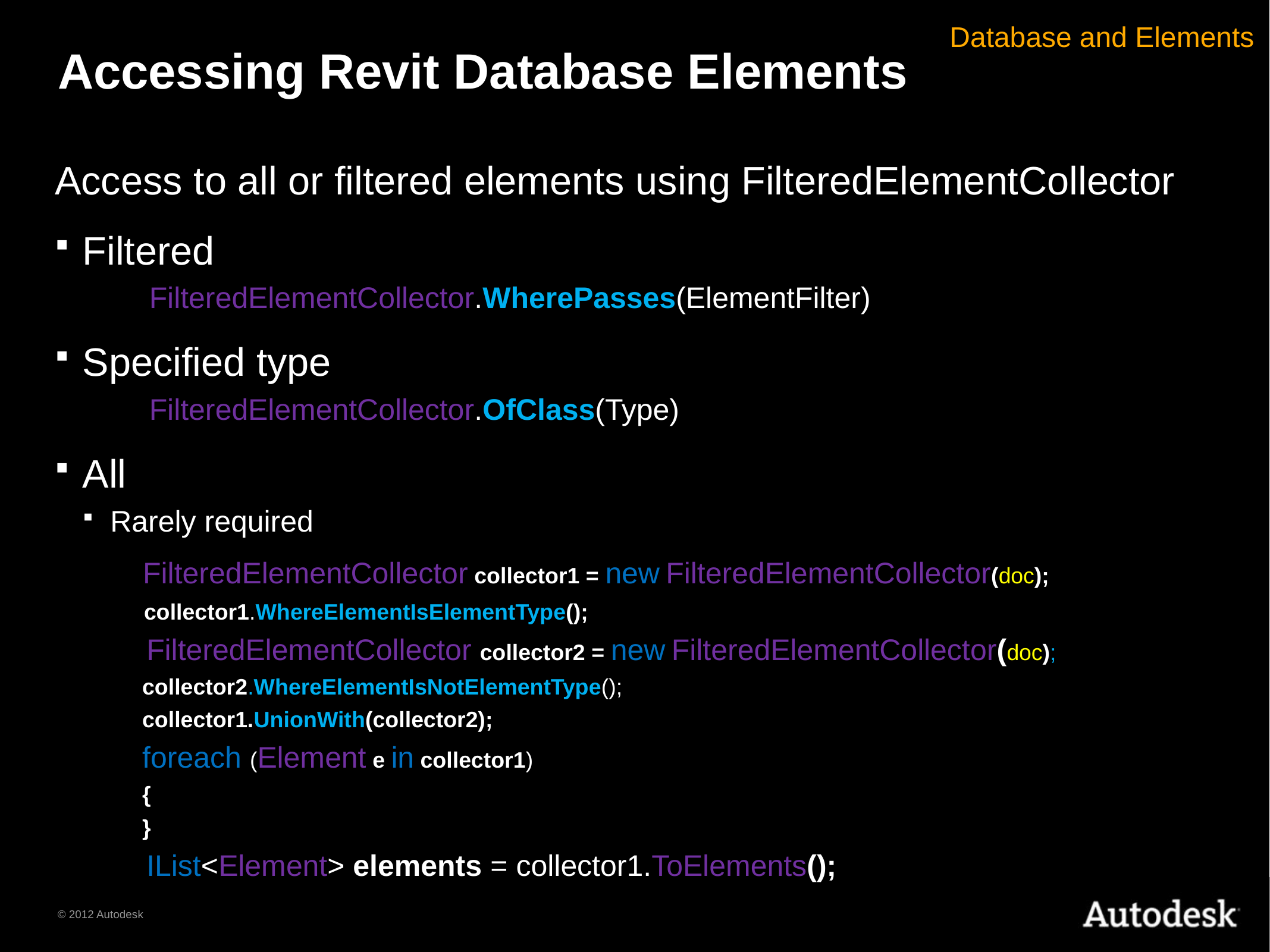

# Accessing Revit Database Elements
Database and Elements
Access to all or filtered elements using FilteredElementCollector
Filtered
        FilteredElementCollector.WherePasses(ElementFilter)
Specified type
        FilteredElementCollector.OfClass(Type)
All
Rarely required
        FilteredElementCollector collector1 = new FilteredElementCollector(doc);
	collector1.WhereElementIsElementType();
           FilteredElementCollector collector2 = new FilteredElementCollector(doc);
              collector2.WhereElementIsNotElementType();
              collector1.UnionWith(collector2);
              foreach (Element e in collector1)
              {
              }
           IList<Element> elements = collector1.ToElements();